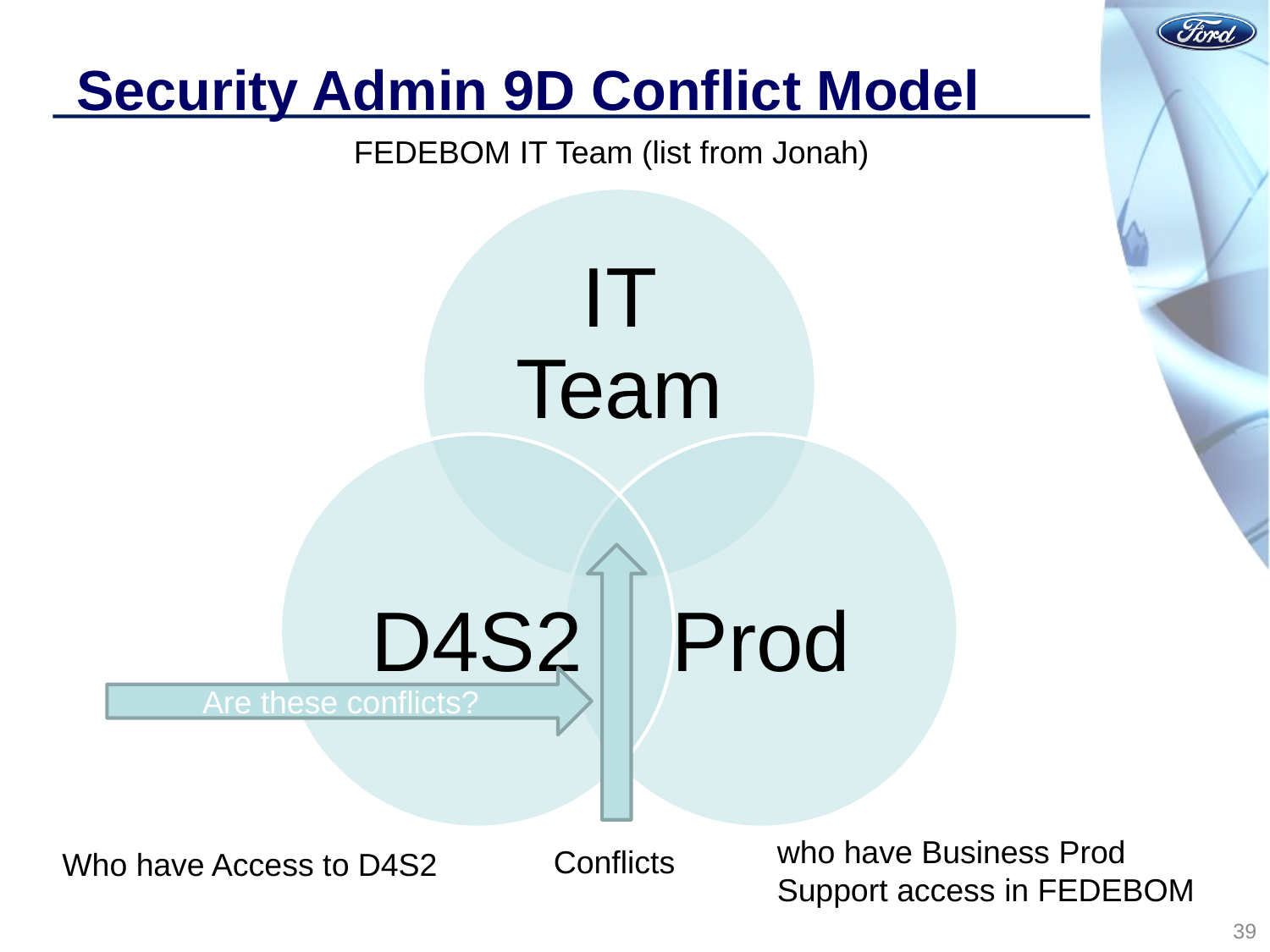

# Security Admin 9D Conflict Model
FEDEBOM IT Team (list from Jonah)
IT Team
Prod
D4S2

Are these conflicts?
who have Business Prod Support access in FEDEBOM
Conflicts
Who have Access to D4S2
39